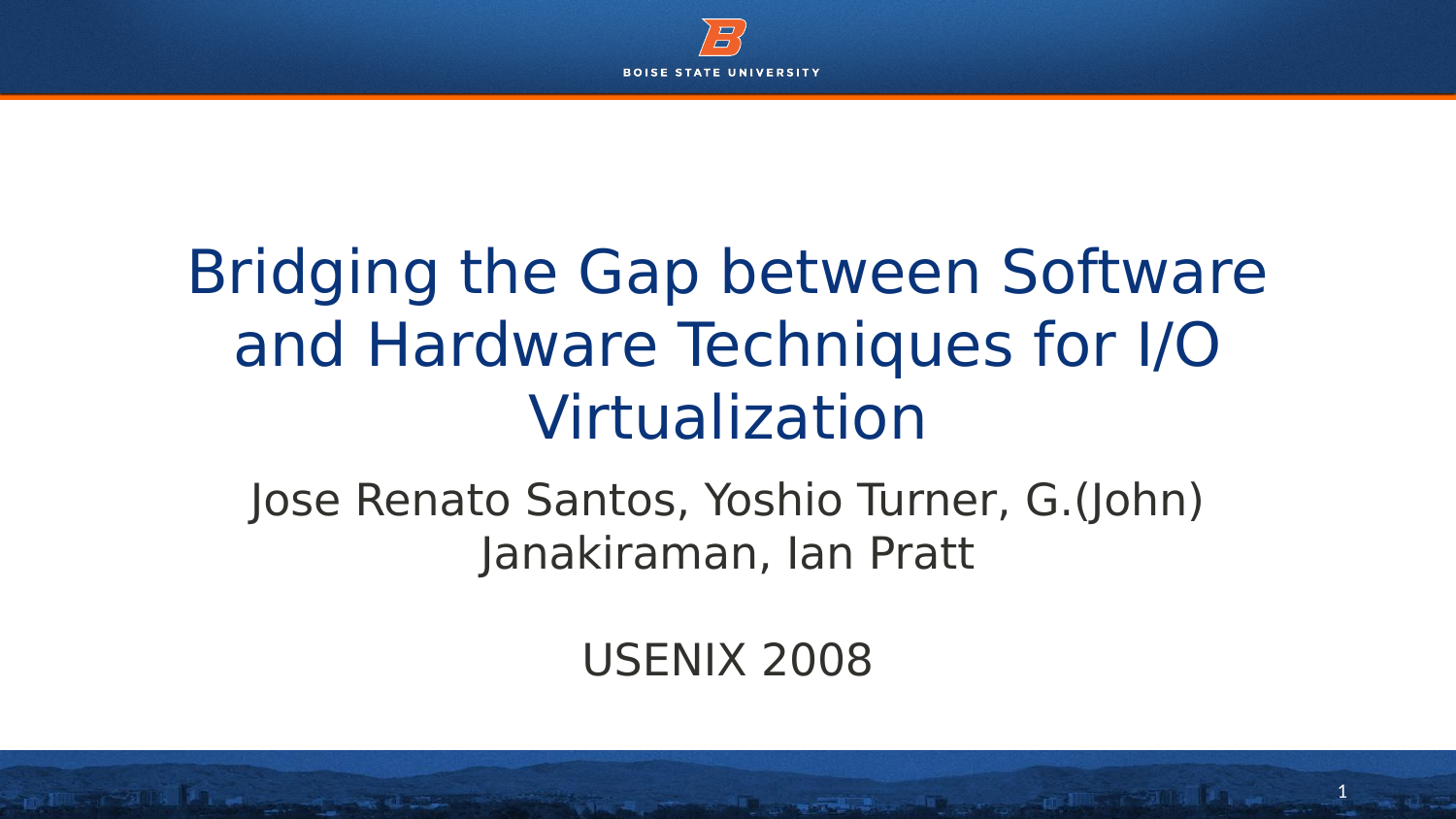

# Bridging the Gap between Software and Hardware Techniques for I/O Virtualization
Jose Renato Santos, Yoshio Turner, G.(John) Janakiraman, Ian Pratt

USENIX 2008